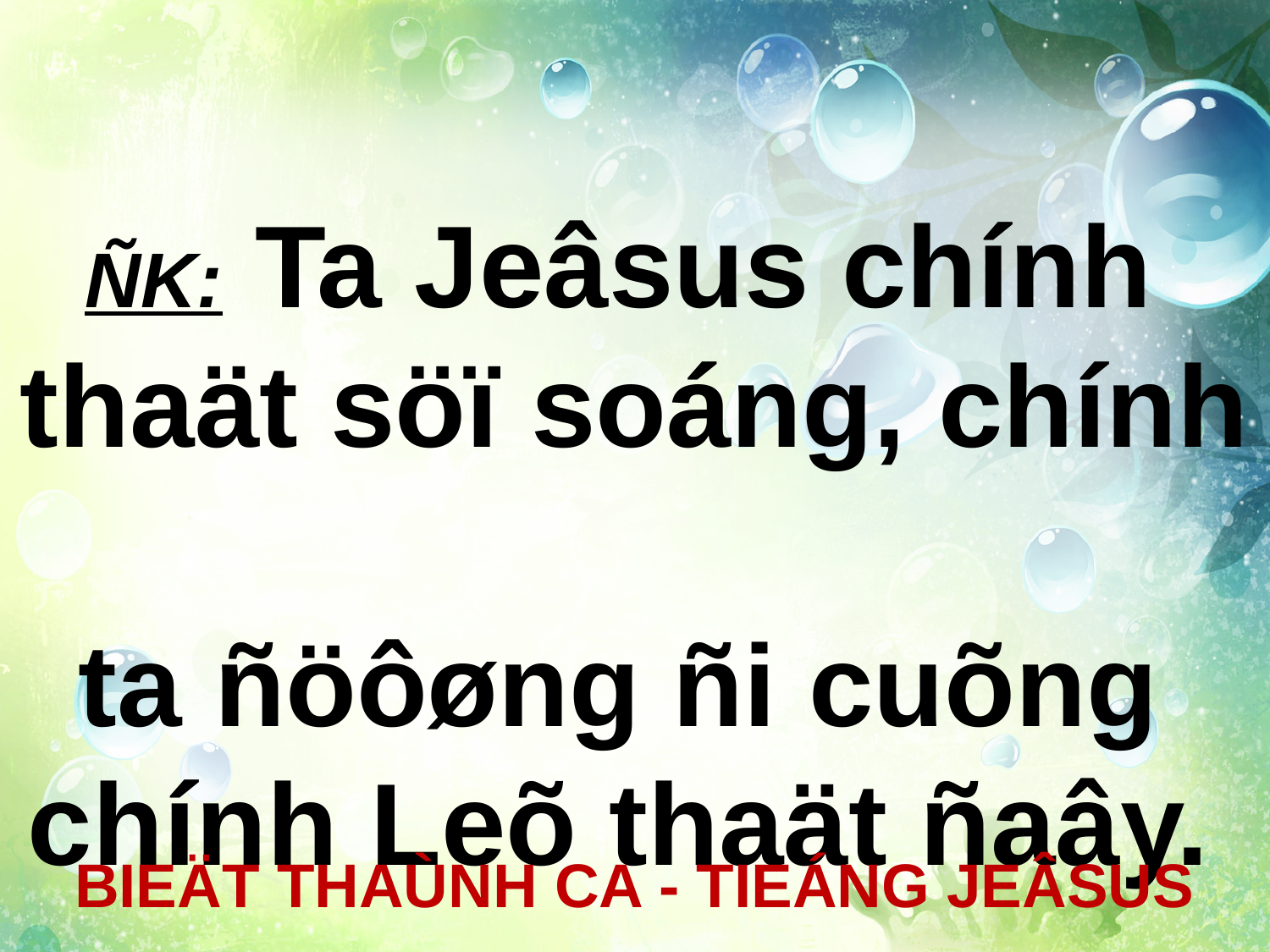

ÑK: Ta Jeâsus chính
thaät söï soáng, chính
ta ñöôøng ñi cuõng
chính Leõ thaät ñaây.
BIEÄT THAÙNH CA - TIEÁNG JEÂSUS